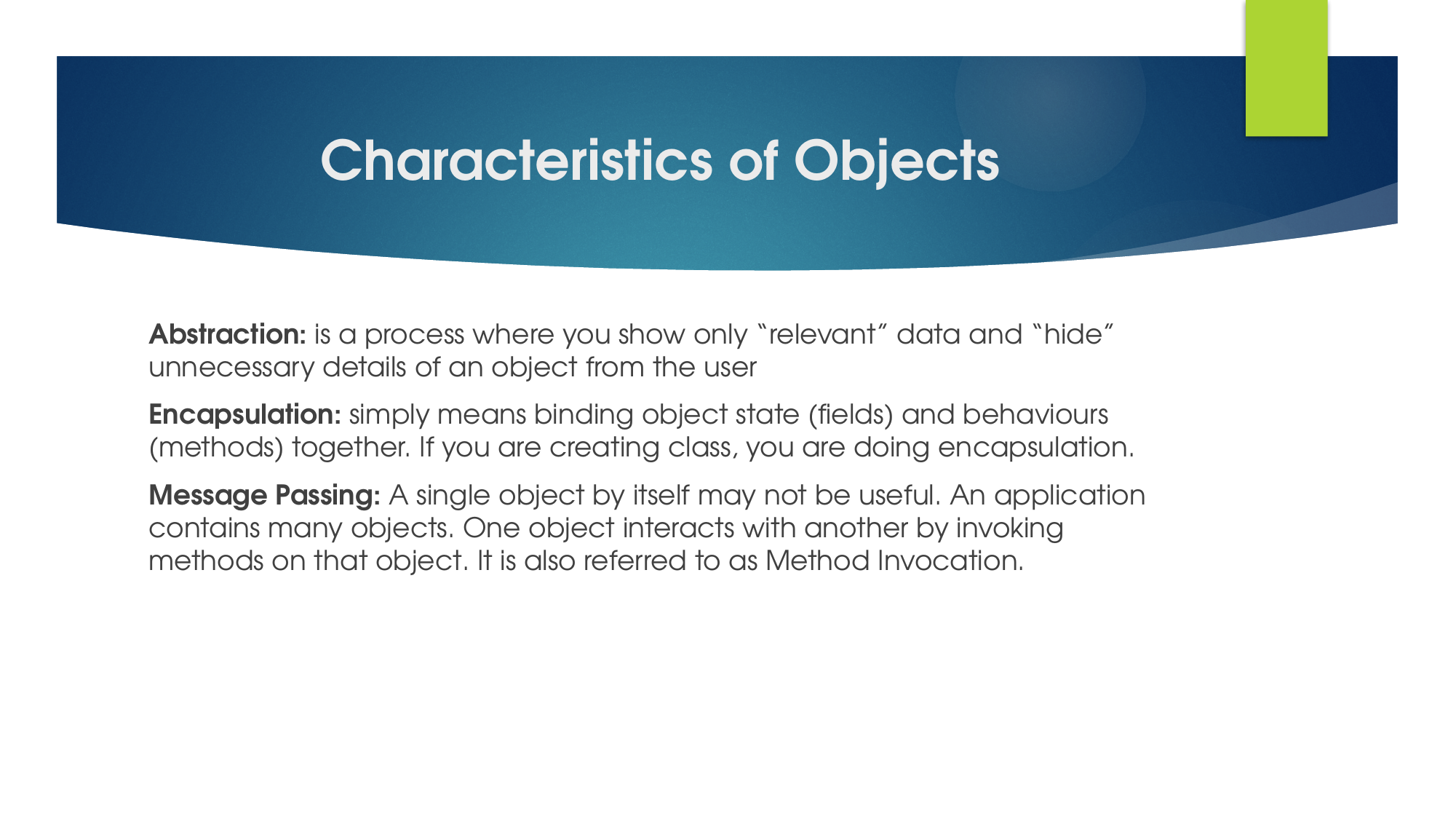

# Characteristics of Objects
Abstraction: is a process where you show only “relevant” data and “hide” unnecessary details of an object from the user
Encapsulation: simply means binding object state (fields) and behaviours (methods) together. If you are creating class, you are doing encapsulation.
Message Passing: A single object by itself may not be useful. An application contains many objects. One object interacts with another by invoking methods on that object. It is also referred to as Method Invocation.